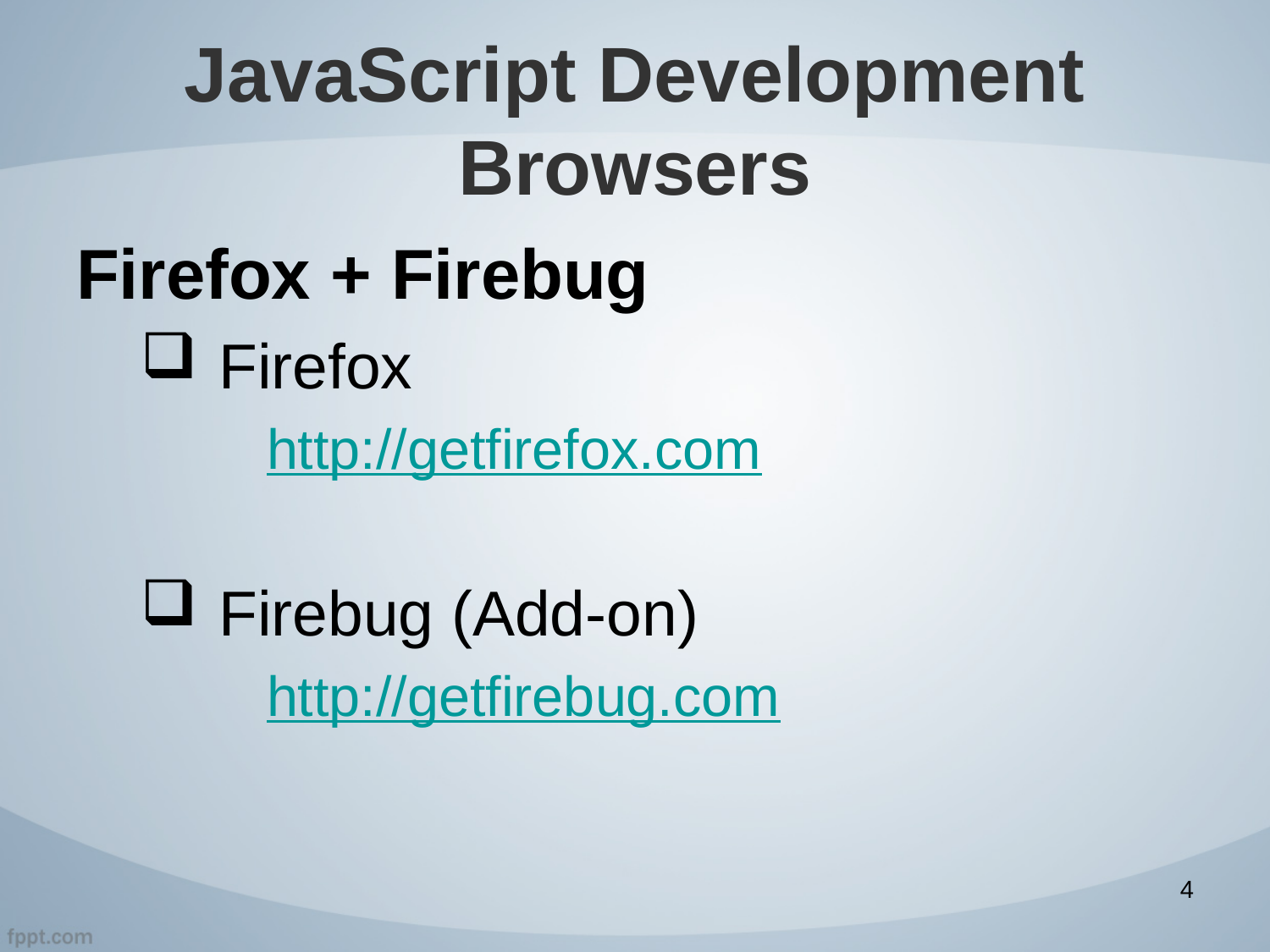

# JavaScript Development Browsers
Firefox + Firebug
Firefox
http://getfirefox.com

Firebug (Add-on)
http://getfirebug.com

4